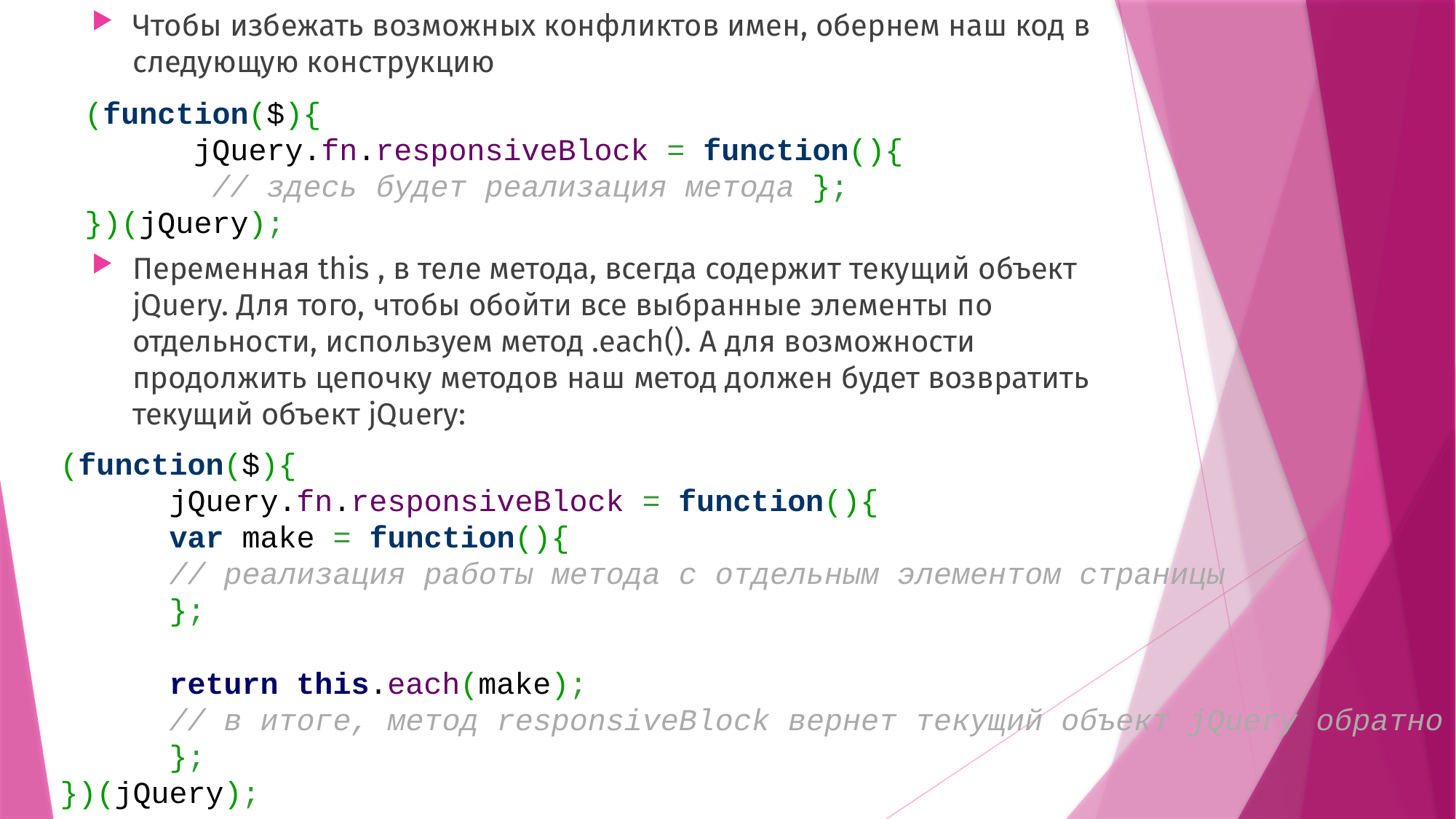

Чтобы избежать возможных конфликтов имен, обернем наш код в следующую конструкцию

Переменная this , в теле метода, всегда содержит текущий объект jQuery. Для того, чтобы обойти все выбранные элементы по отдельности, используем метод .each(). А для возможности продолжить цепочку методов наш метод должен будет возвратить текущий объект jQuery:

(function($){
	jQuery.fn.responsiveBlock = function(){
	 // здесь будет реализация метода };
})(jQuery);
(function($){
	jQuery.fn.responsiveBlock = function(){
	var make = function(){
	// реализация работы метода с отдельным элементом страницы
	};

	return this.each(make);
	// в итоге, метод responsiveBlock вернет текущий объект jQuery обратно
	};
})(jQuery);